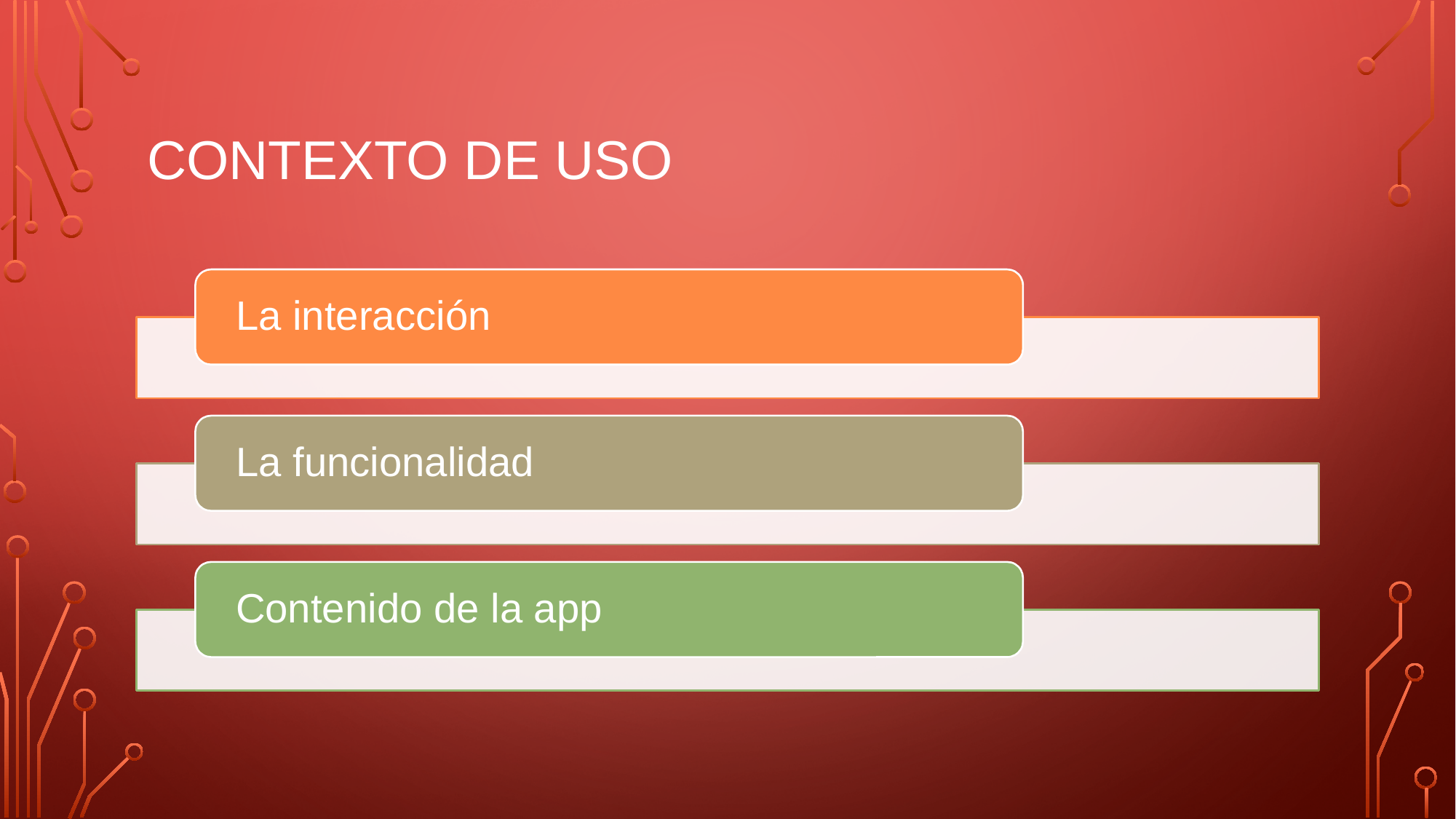

# Contexto de uso
La interacción
La funcionalidad
Contenido de la app